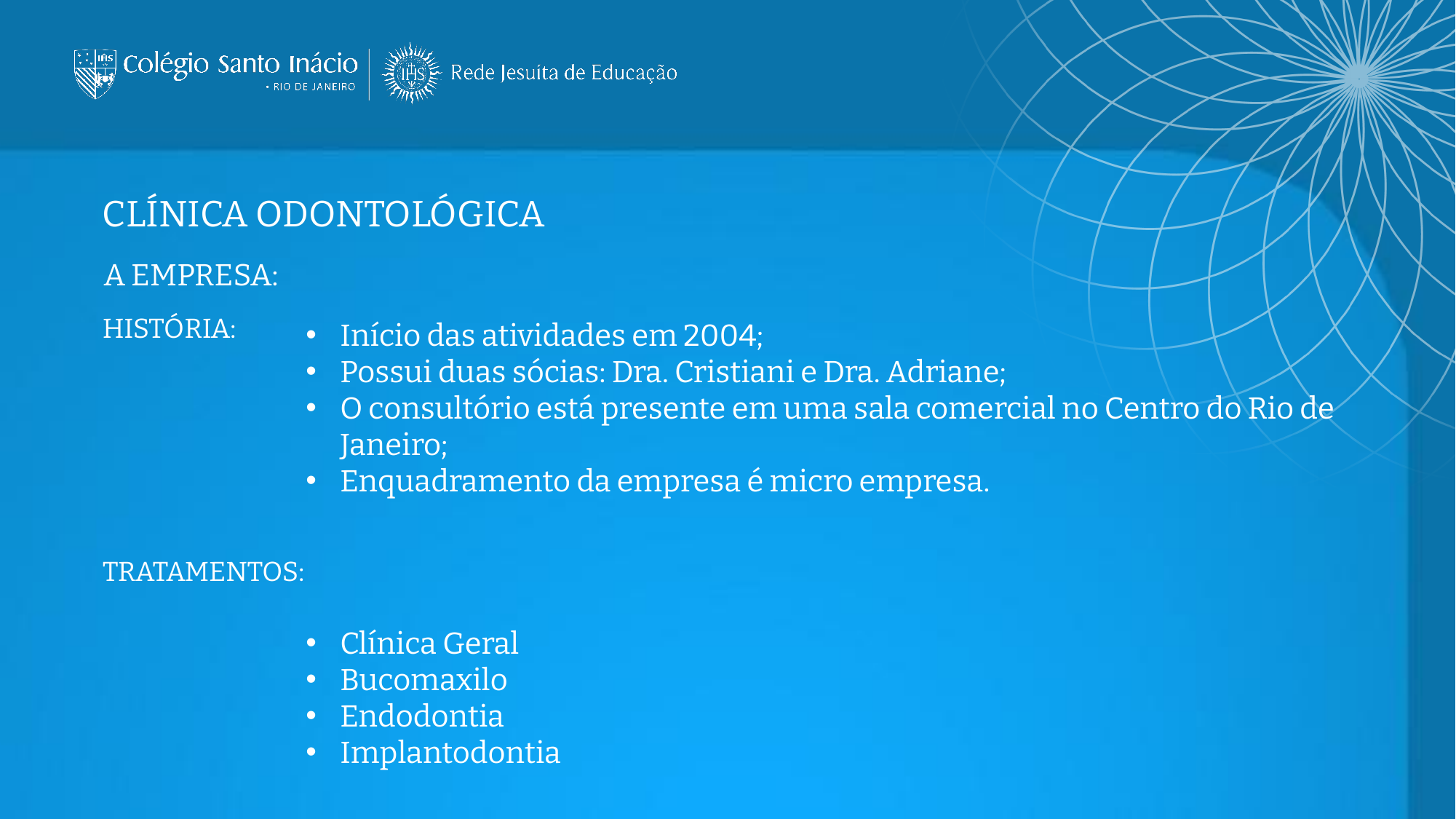

CLÍNICA ODONTOLÓGICA
A EMPRESA:
HISTÓRIA:
Início das atividades em 2004;
Possui duas sócias: Dra. Cristiani e Dra. Adriane;
O consultório está presente em uma sala comercial no Centro do Rio de Janeiro;
Enquadramento da empresa é micro empresa.
TRATAMENTOS:
Clínica Geral
Bucomaxilo
Endodontia
Implantodontia